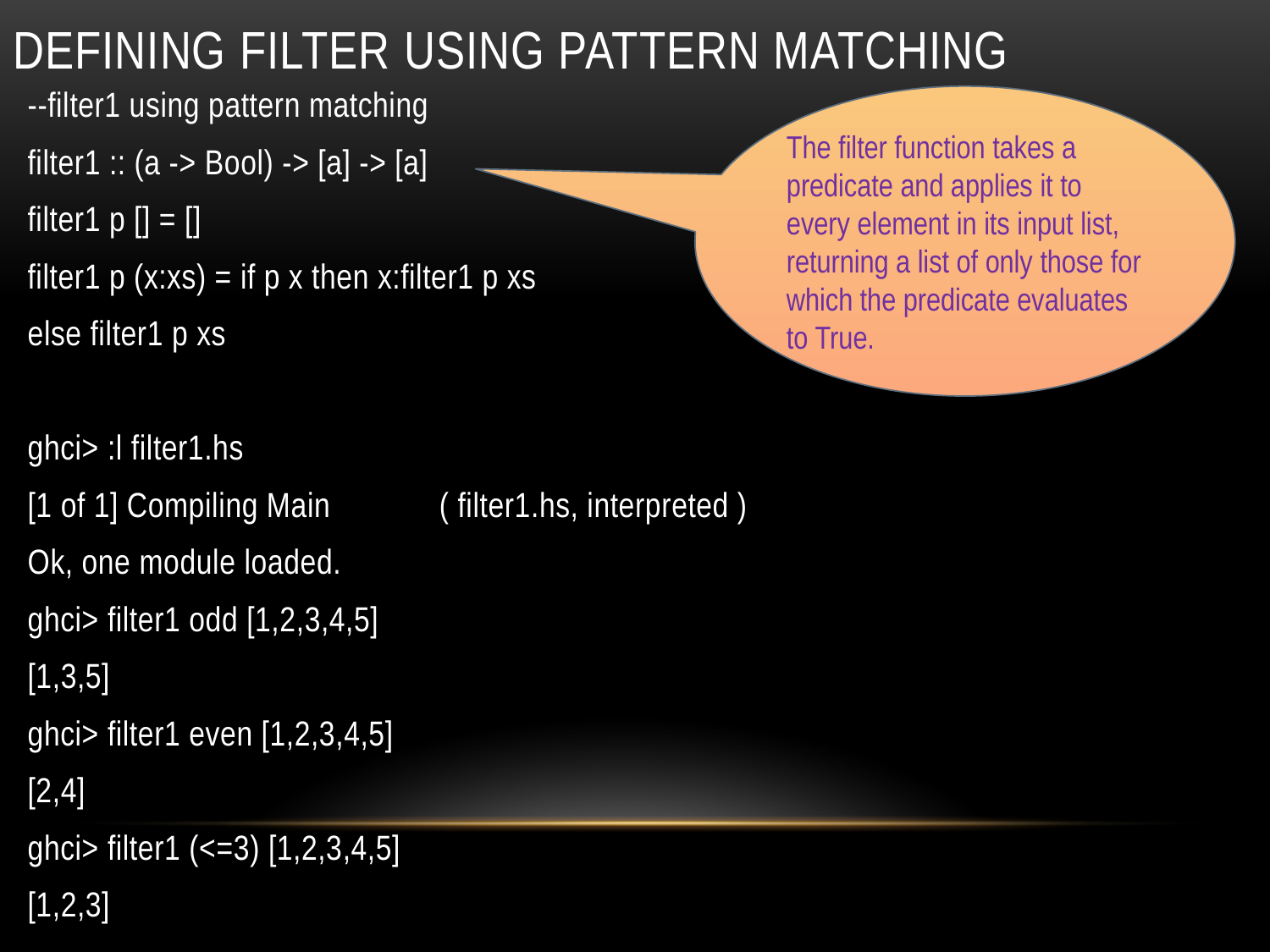

# Defining Filter using pattern matching
--filter1 using pattern matching
filter1 :: (a -> Bool) -> [a] -> [a]
filter1 p [] = []
filter1 p (x:xs) = if p x then x:filter1 p xs
else filter1 p xs

ghci> :l filter1.hs
[1 of 1] Compiling Main             ( filter1.hs, interpreted )
Ok, one module loaded.
ghci> filter1 odd [1,2,3,4,5]
[1,3,5]
ghci> filter1 even [1,2,3,4,5]
[2,4]
ghci> filter1 (<=3) [1,2,3,4,5]
[1,2,3]
The filter function takes a predicate and applies it to every element in its input list,
returning a list of only those for which the predicate evaluates to True.